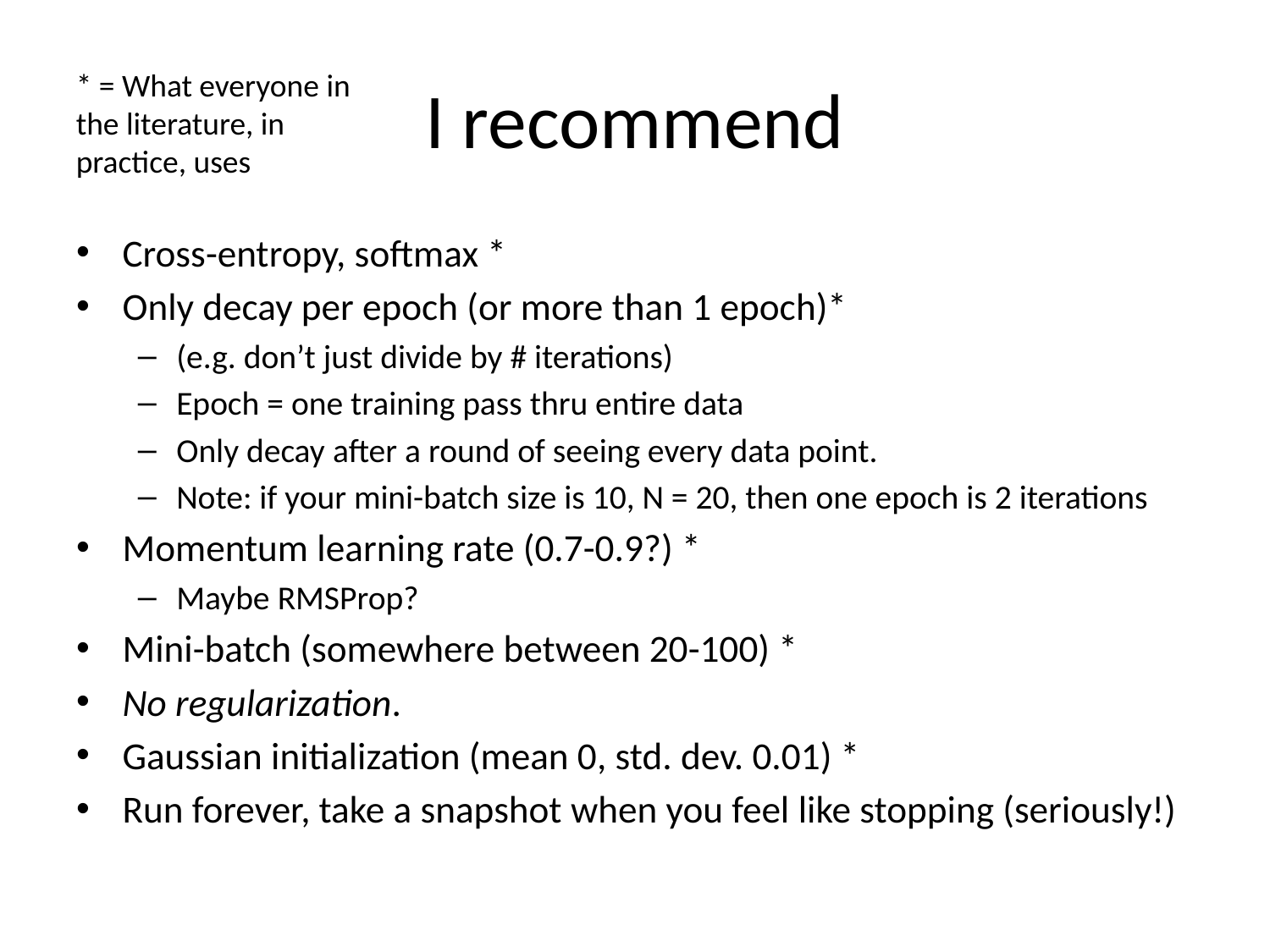

# I recommend
* = What everyone in the literature, in practice, uses
Cross-entropy, softmax *
Only decay per epoch (or more than 1 epoch)*
(e.g. don’t just divide by # iterations)
Epoch = one training pass thru entire data
Only decay after a round of seeing every data point.
Note: if your mini-batch size is 10, N = 20, then one epoch is 2 iterations
Momentum learning rate (0.7-0.9?) *
Maybe RMSProp?
Mini-batch (somewhere between 20-100) *
No regularization.
Gaussian initialization (mean 0, std. dev. 0.01) *
Run forever, take a snapshot when you feel like stopping (seriously!)